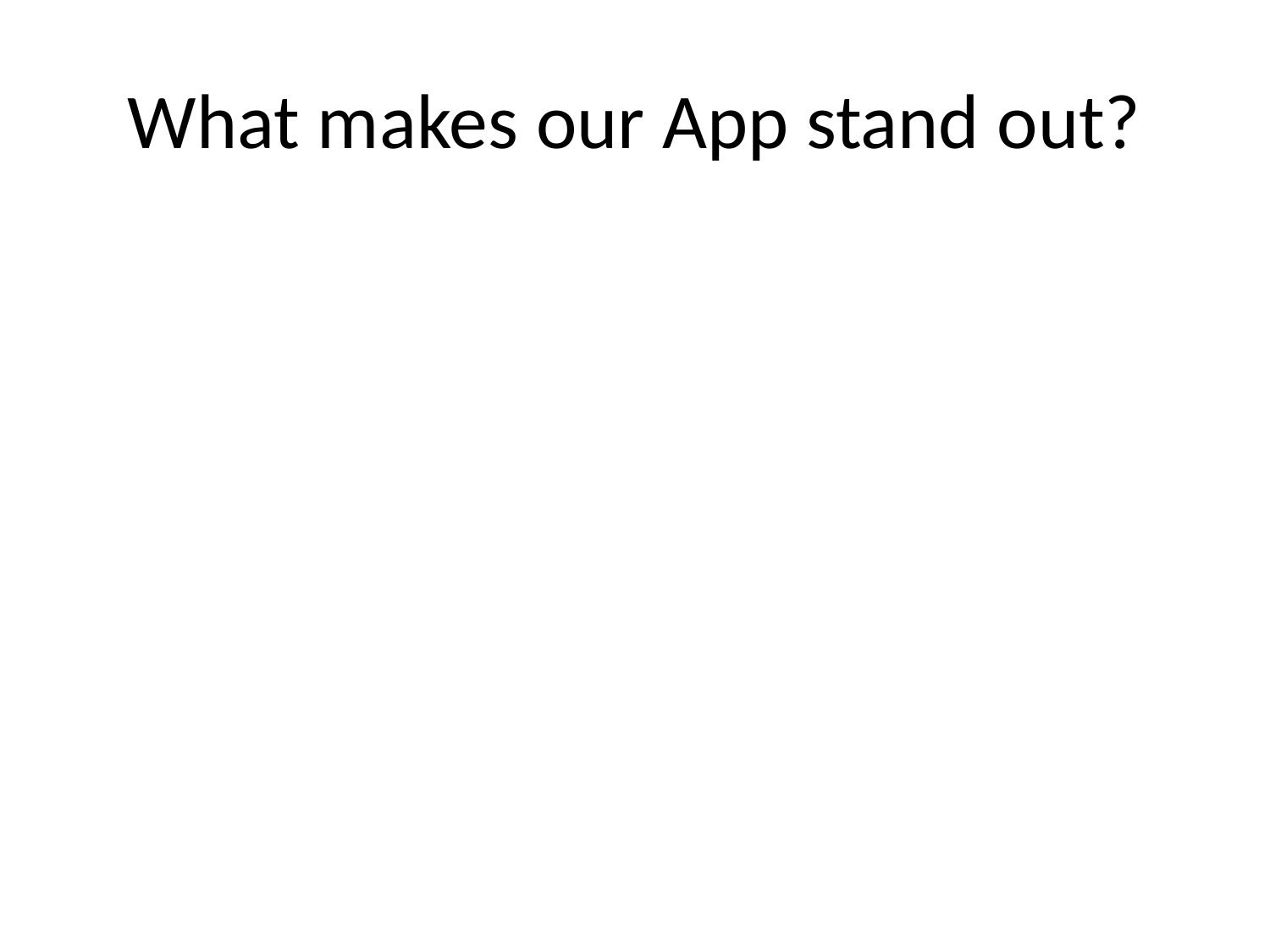

# What makes our App stand out?